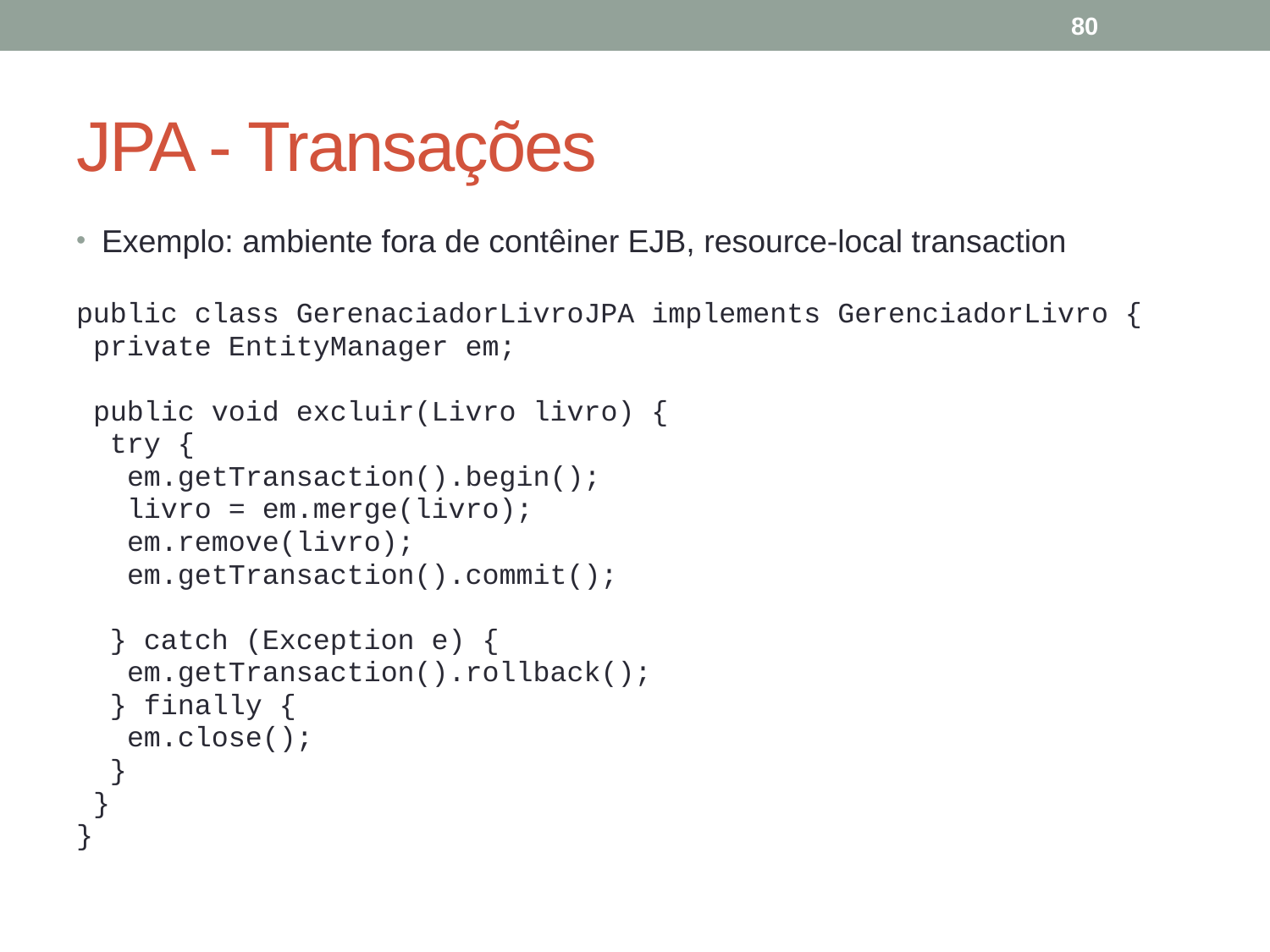

80
# JPA - Transações
Exemplo: ambiente fora de contêiner EJB, resource-local transaction

public class GerenaciadorLivroJPA implements GerenciadorLivro {
 private EntityManager em;

 public void excluir(Livro livro) {
  try {
   em.getTransaction().begin();
   livro = em.merge(livro);
   em.remove(livro);
   em.getTransaction().commit();

  } catch (Exception e) {
   em.getTransaction().rollback();
  } finally {
   em.close();
  }
 }
}